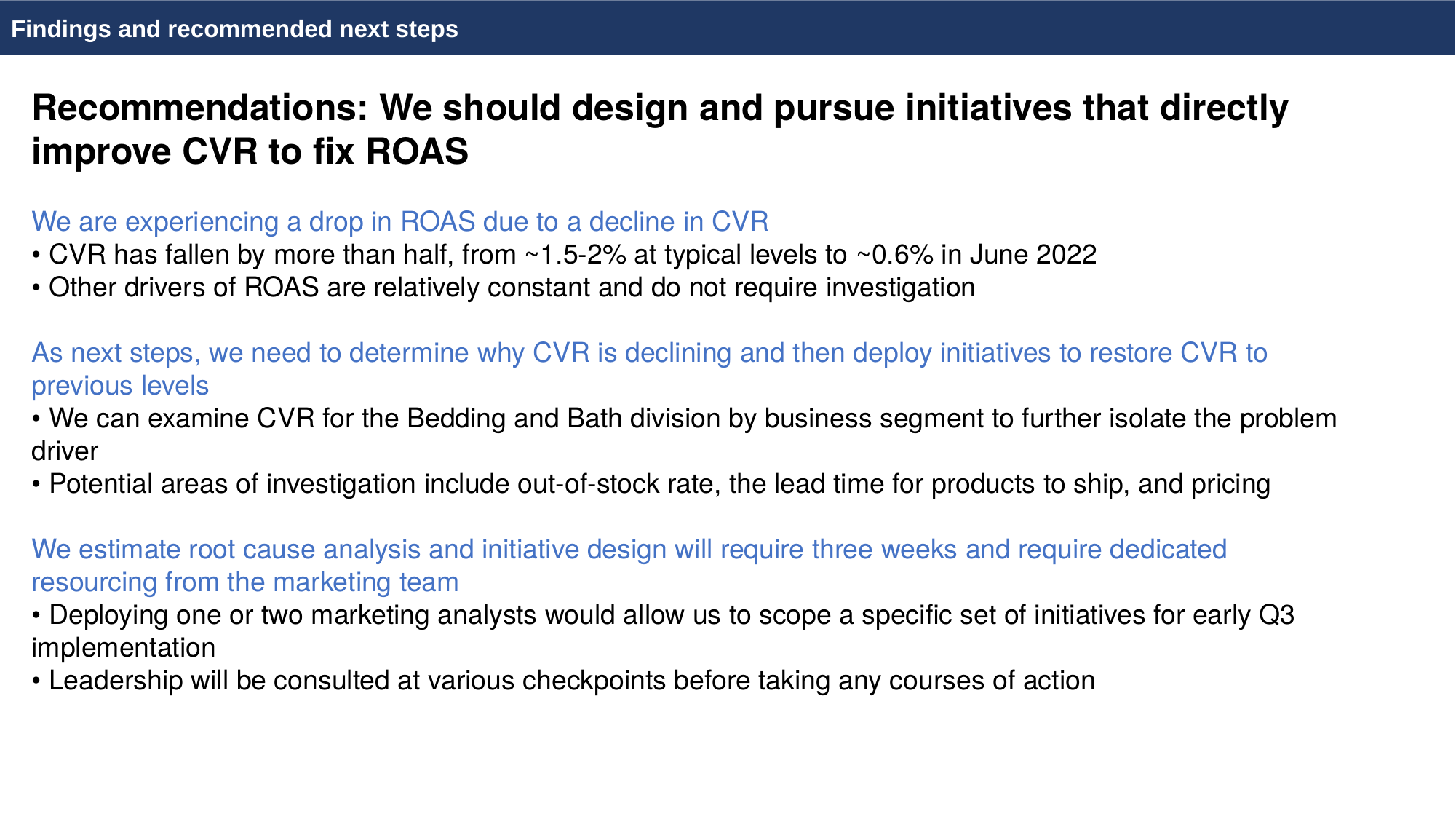

Findings and recommended next steps
Recommendations: We should design and pursue initiatives that directly
improve CVR to fix ROAS
Model answer: Findings and recommended next steps
We are experiencing a drop in ROAS due to a decline in CVR
• CVR has fallen by more than half, from ~1.5-2% at typical levels to ~0.6% in June 2022
• Other drivers of ROAS are relatively constant and do not require investigation

As next steps, we need to determine why CVR is declining and then deploy initiatives to restore CVR to
previous levels
• We can examine CVR for the Bedding and Bath division by business segment to further isolate the problem
driver
• Potential areas of investigation include out-of-stock rate, the lead time for products to ship, and pricing

We estimate root cause analysis and initiative design will require three weeks and require dedicated
resourcing from the marketing team
• Deploying one or two marketing analysts would allow us to scope a specific set of initiatives for early Q3
implementation
• Leadership will be consulted at various checkpoints before taking any courses of action